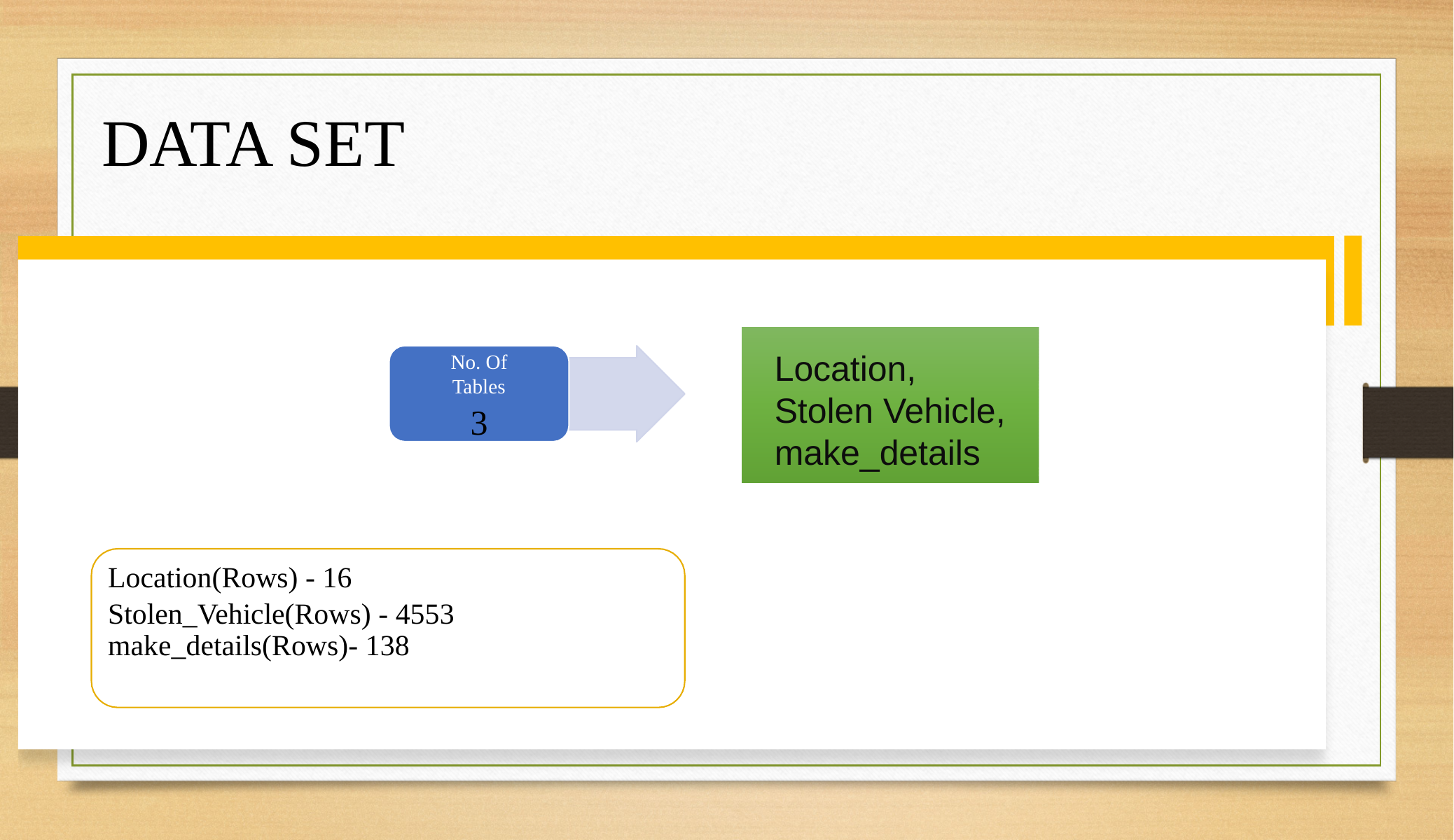

# DATA SET

Location, Stolen Vehicle, make_details

No. Of Tables
3
Customers
Products
Categories

Location(Rows) - 16
Stolen_Vehicle(Rows) - 4553
make_details(Rows)- 138

shippers